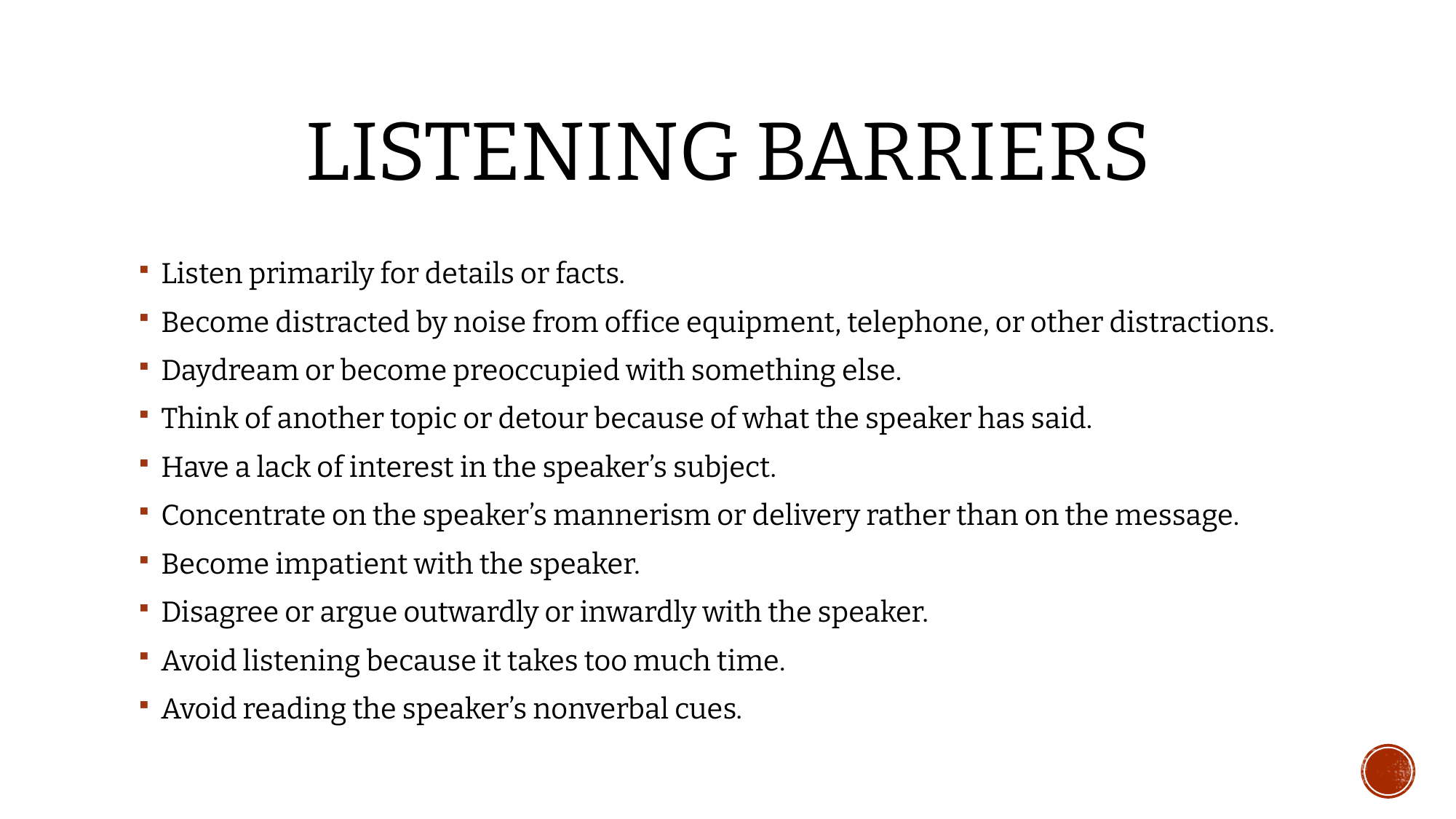

# listening barriers
Listen primarily for details or facts.
Become distracted by noise from office equipment, telephone, or other distractions.
Daydream or become preoccupied with something else.
Think of another topic or detour because of what the speaker has said.
Have a lack of interest in the speaker’s subject.
Concentrate on the speaker’s mannerism or delivery rather than on the message.
Become impatient with the speaker.
Disagree or argue outwardly or inwardly with the speaker.
Avoid listening because it takes too much time.
Avoid reading the speaker’s nonverbal cues.